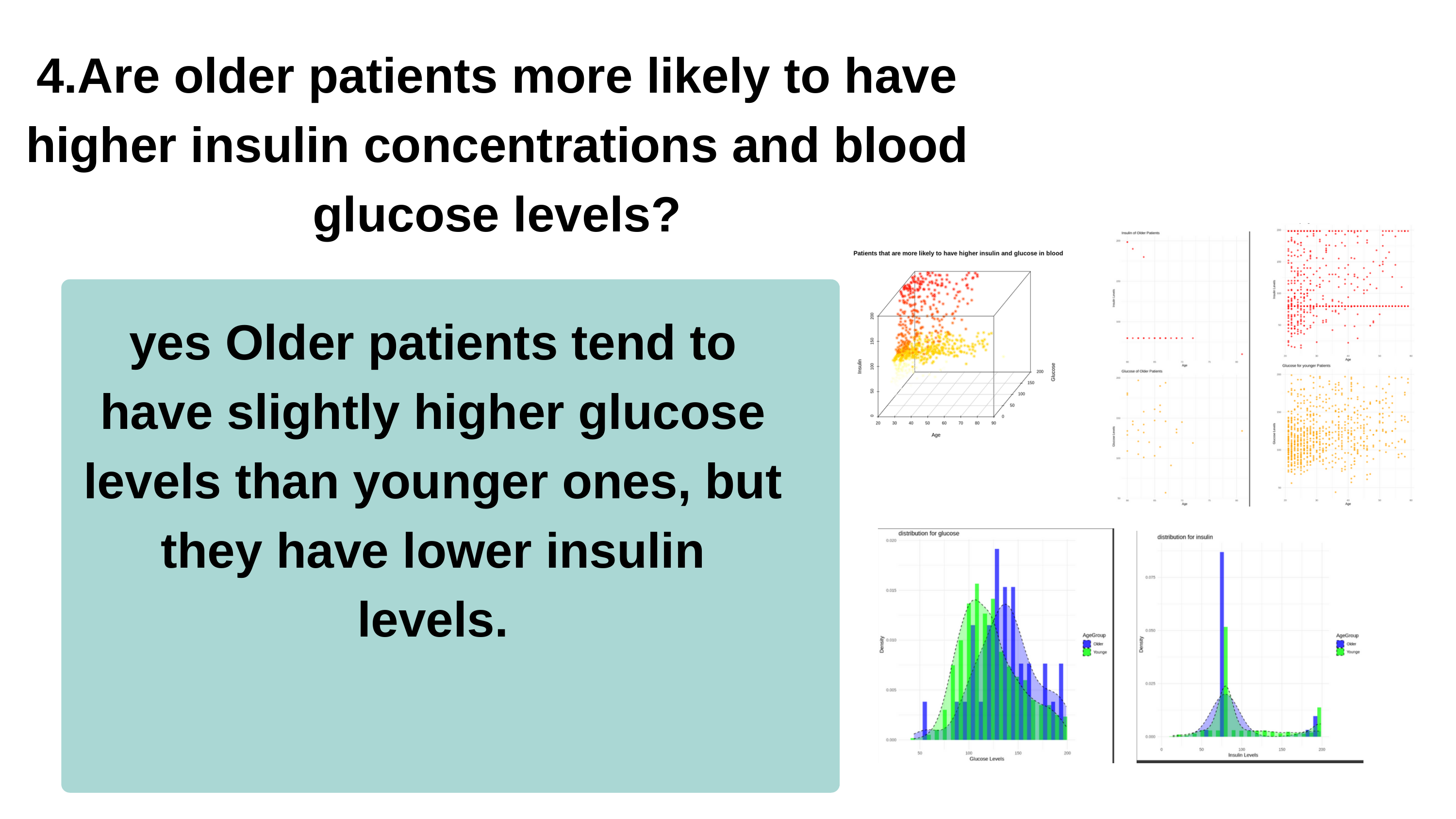

4.Are older patients more likely to have higher insulin concentrations and blood glucose levels?

yes Older patients tend to have slightly higher glucose levels than younger ones, but they have lower insulin levels.